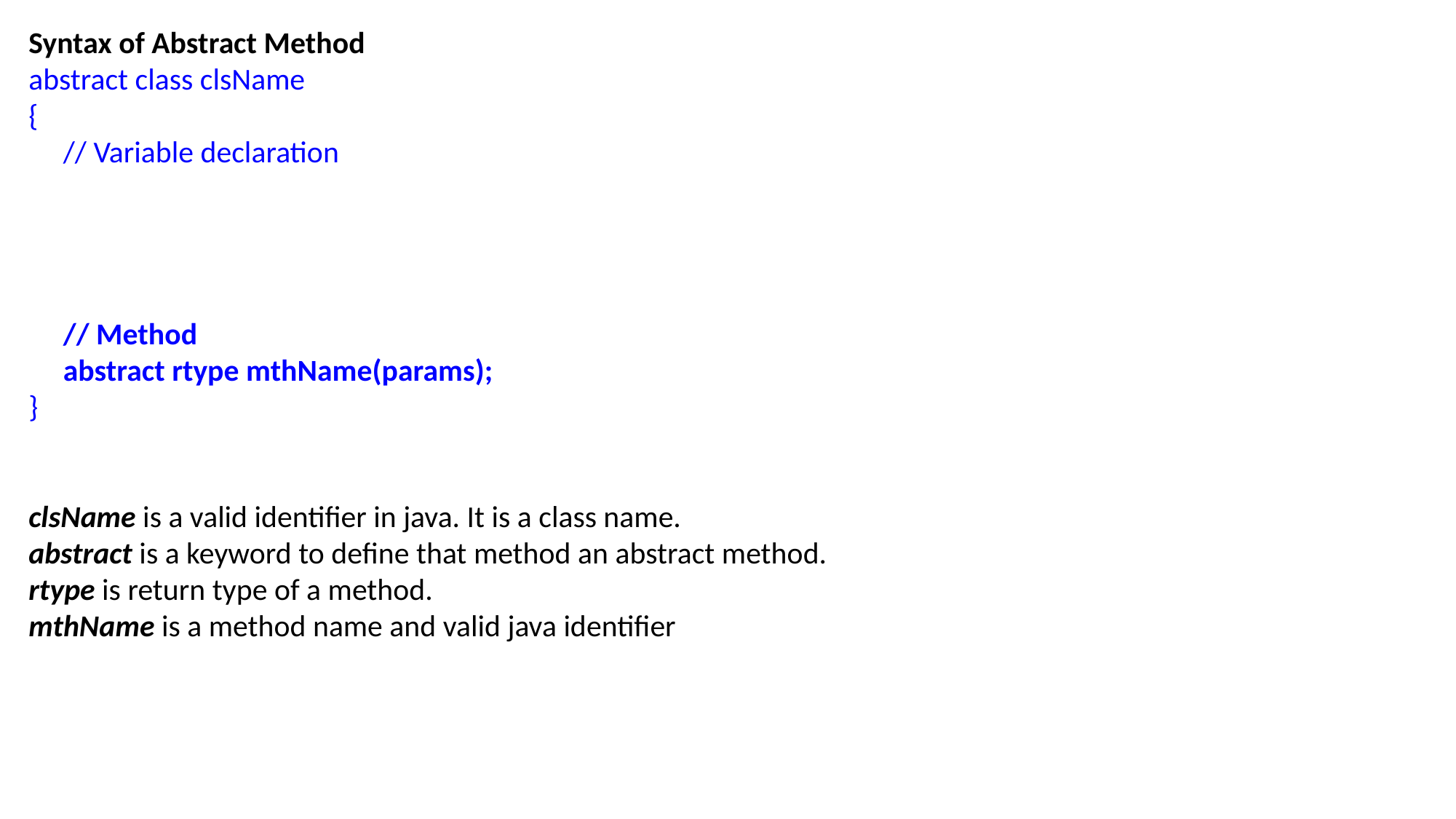

Syntax of Abstract Method
abstract class clsName
{
     // Variable declaration

     // Method
     abstract rtype mthName(params);
}

clsName is a valid identifier in java. It is a class name.
abstract is a keyword to define that method an abstract method.
rtype is return type of a method.
mthName is a method name and valid java identifier